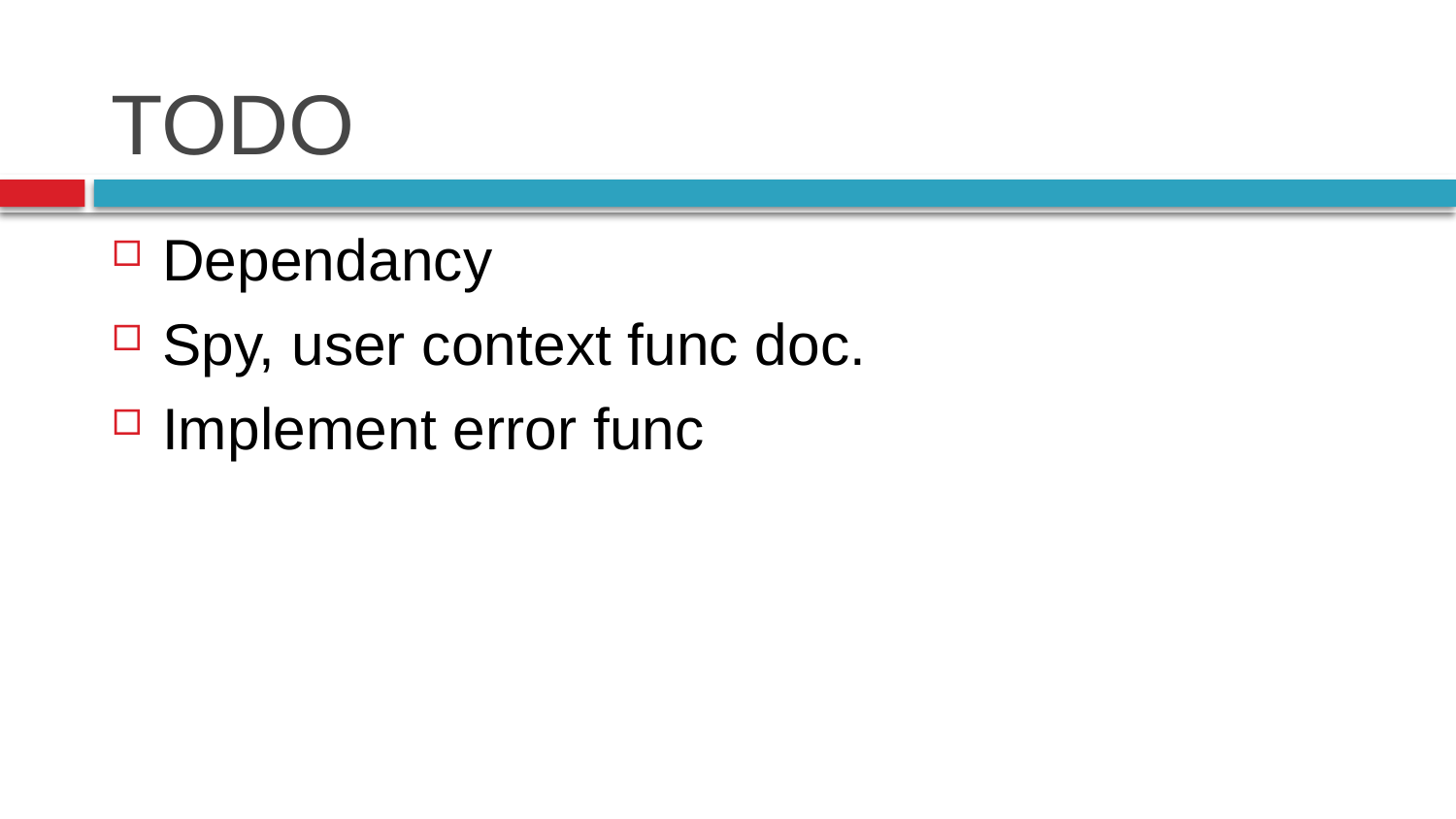

# TODO
Dependancy
Spy, user context func doc.
Implement error func